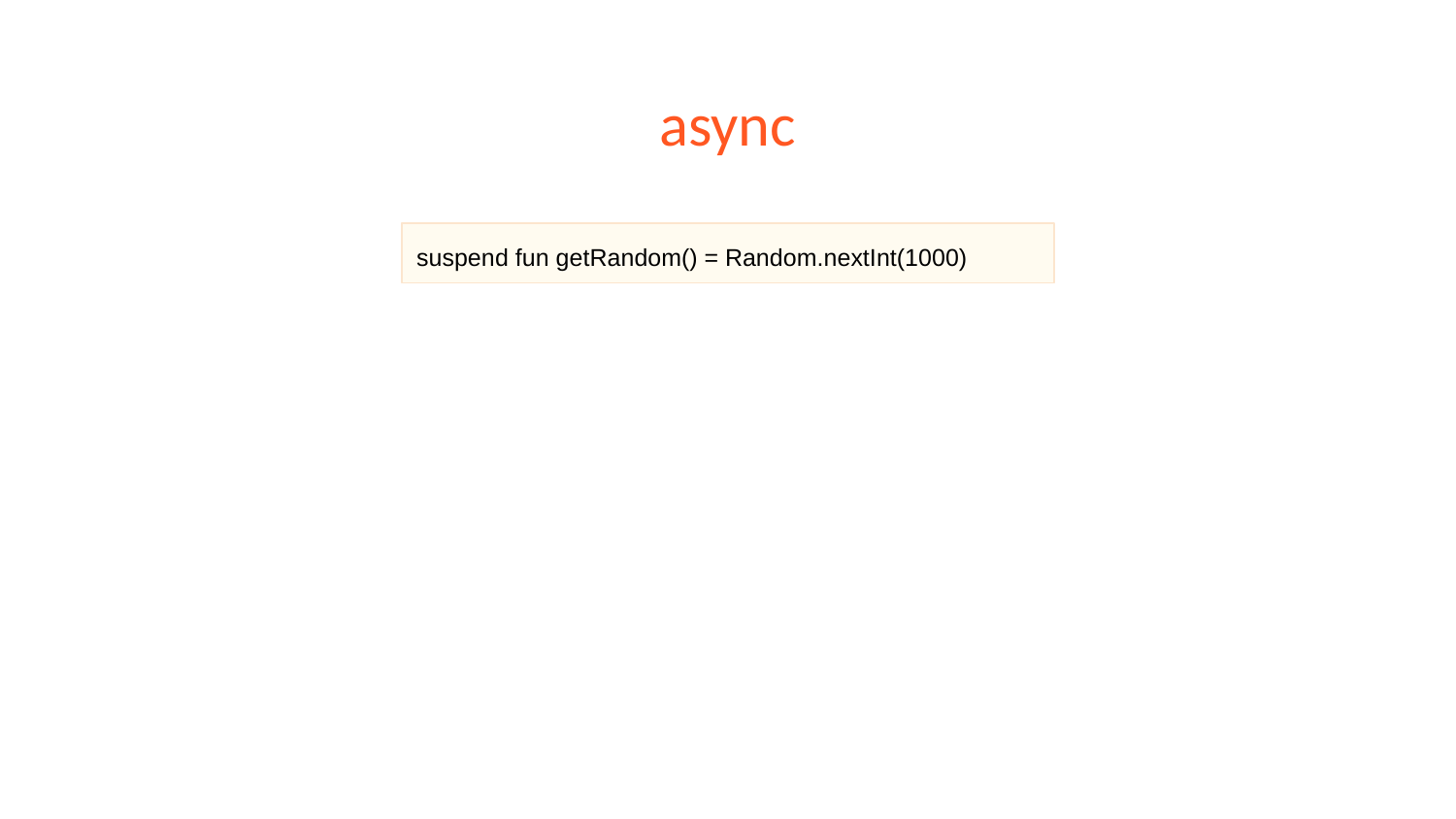

# async
suspend fun getRandom() = Random.nextInt(1000)